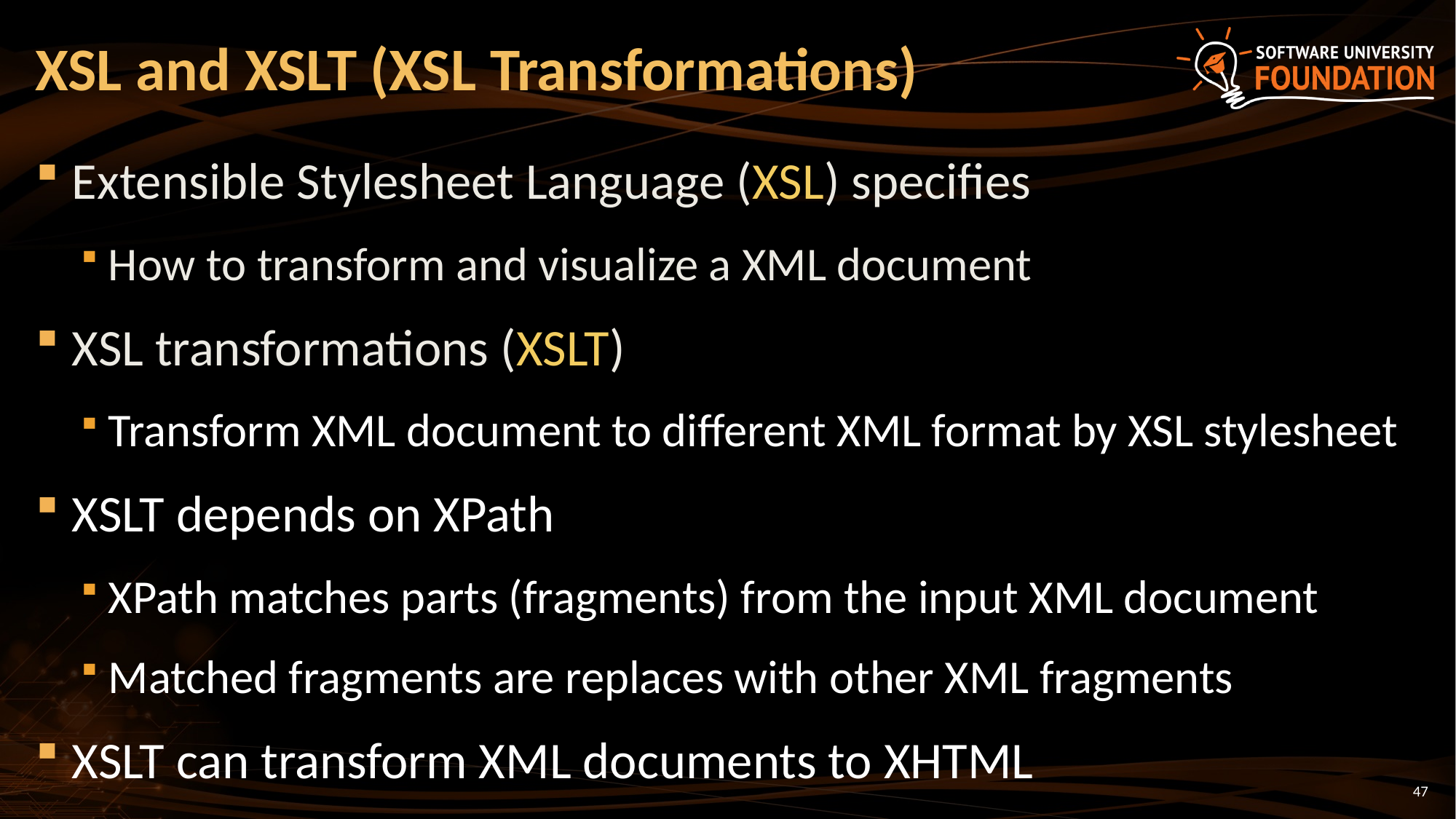

# XSL and XSLT (XSL Transformations)
Extensible Stylesheet Language (XSL) specifies
How to transform and visualize a XML document
XSL transformations (XSLT)
Transform XML document to different XML format by XSL stylesheet
XSLT depends on XPath
XPath matches parts (fragments) from the input XML document
Matched fragments are replaces with other XML fragments
XSLT can transform XML documents to XHTML
47